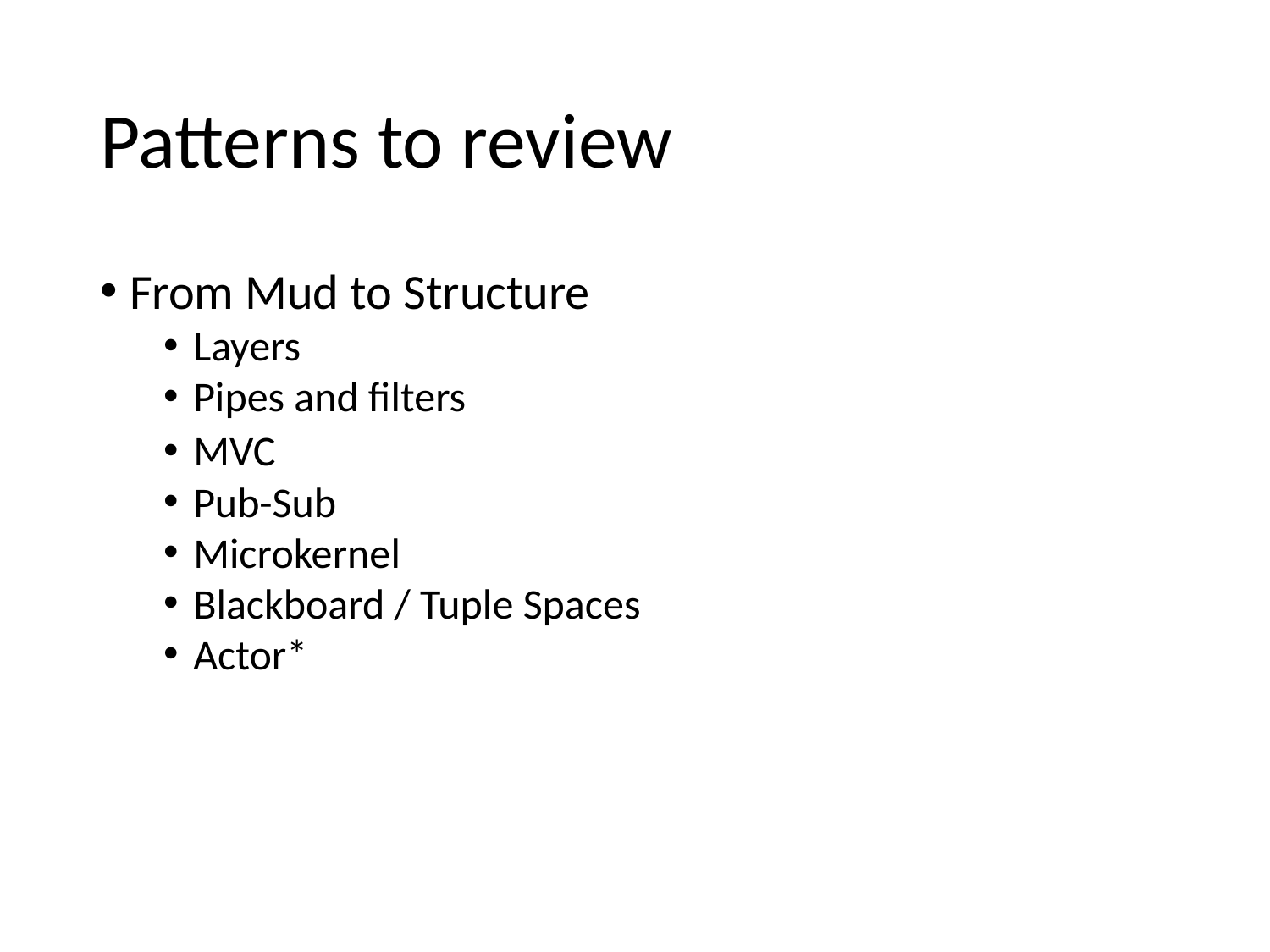

# Patterns to review
From Mud to Structure
Layers
Pipes and filters
MVC
Pub-Sub
Microkernel
Blackboard / Tuple Spaces
Actor*